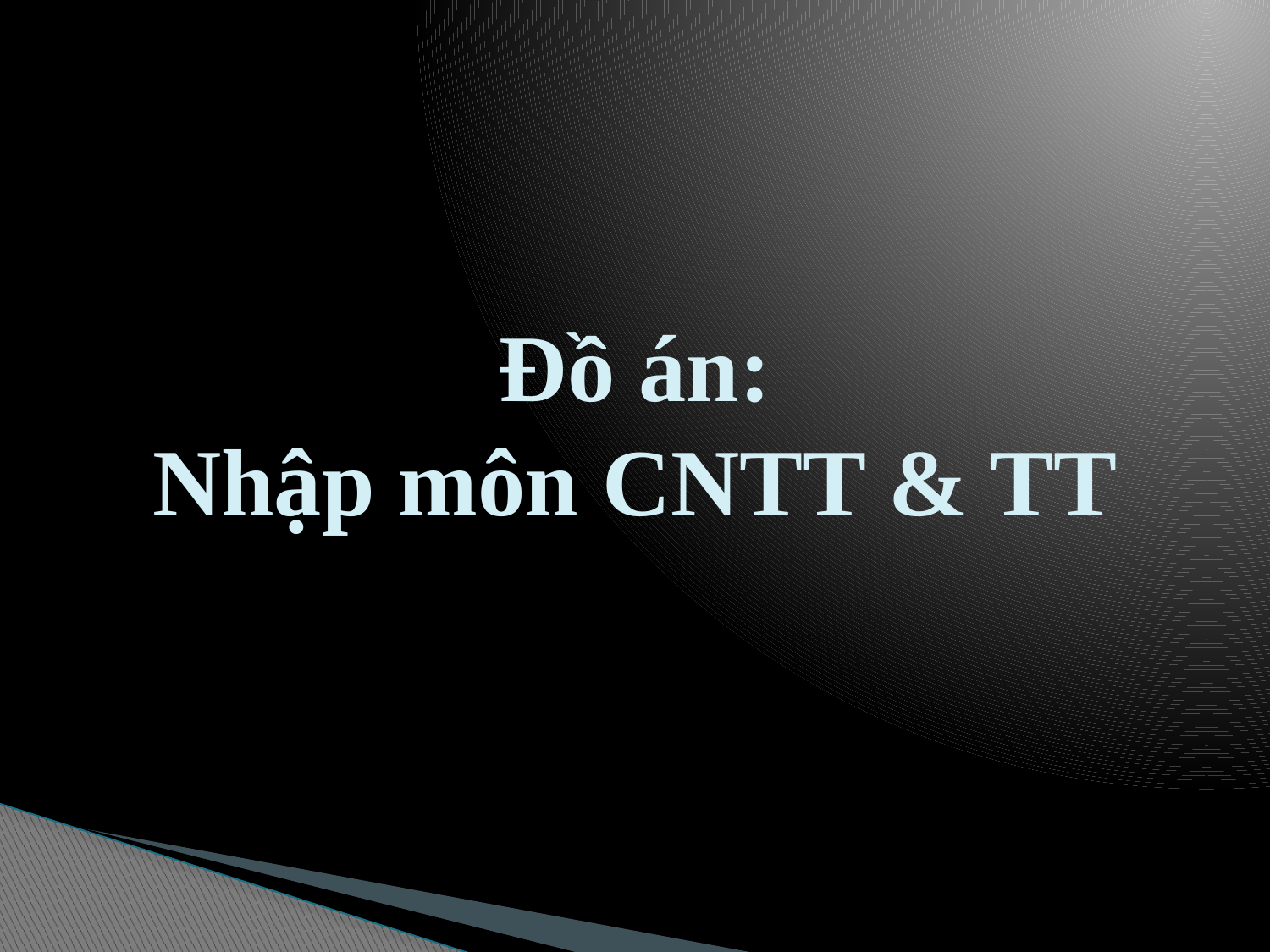

# Đồ án: Nhập môn CNTT & TT
2